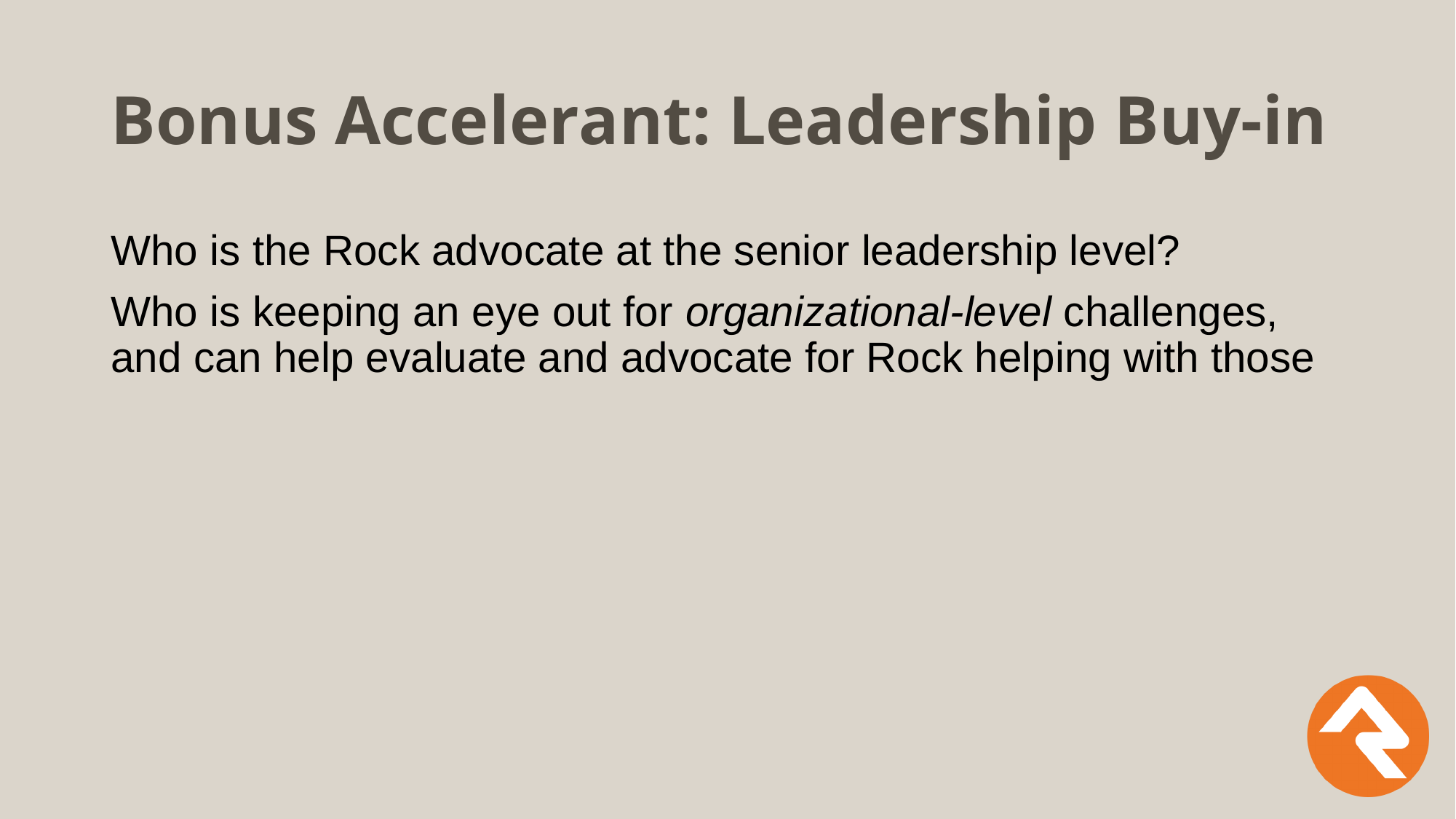

# Bonus Accelerant: Leadership Buy-in
Who is the Rock advocate at the senior leadership level?
Who is keeping an eye out for organizational-level challenges, and can help evaluate and advocate for Rock helping with those